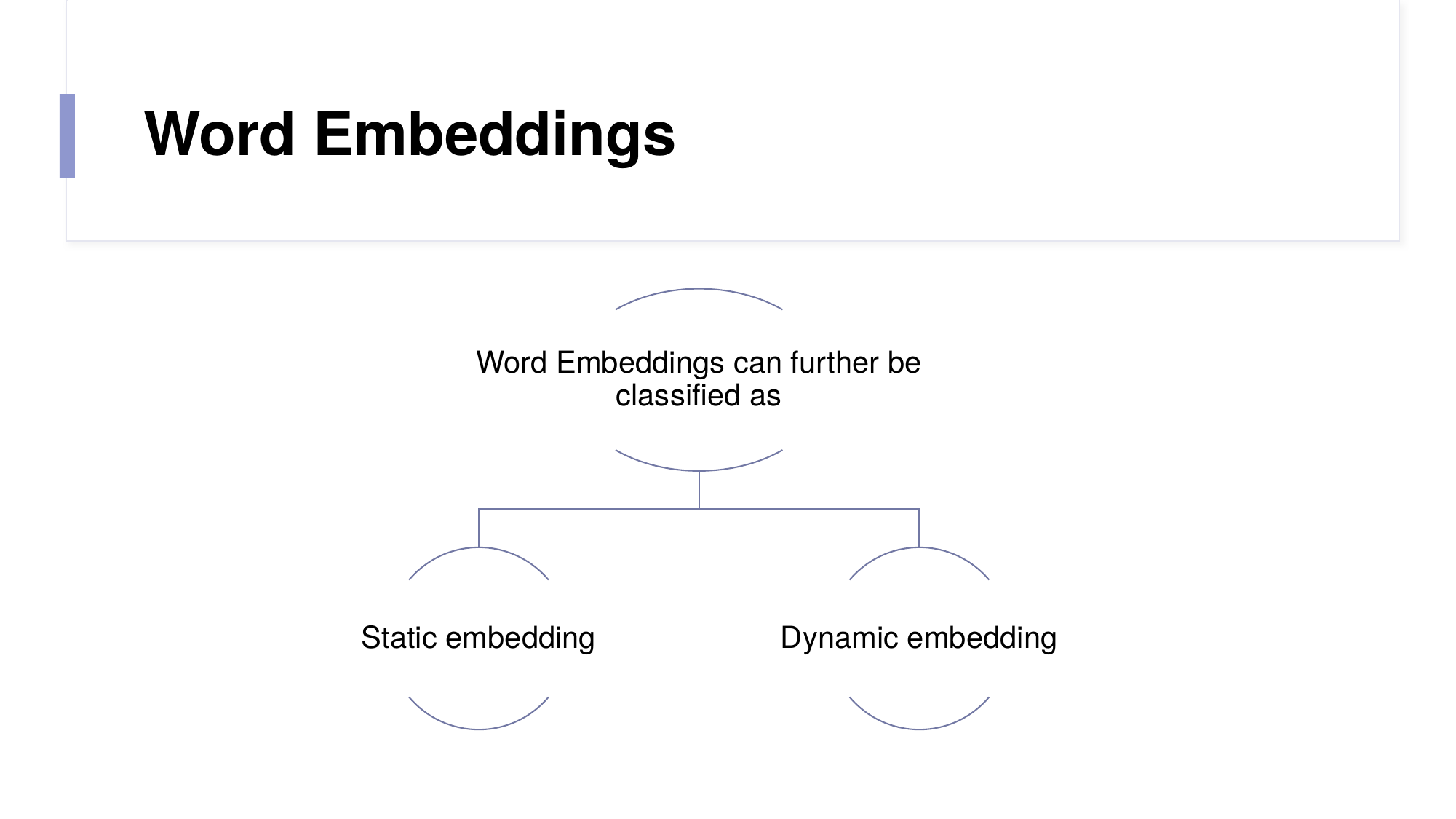

# Word Embeddings
Word Embeddings can further be classified as
Static embedding
Dynamic embedding